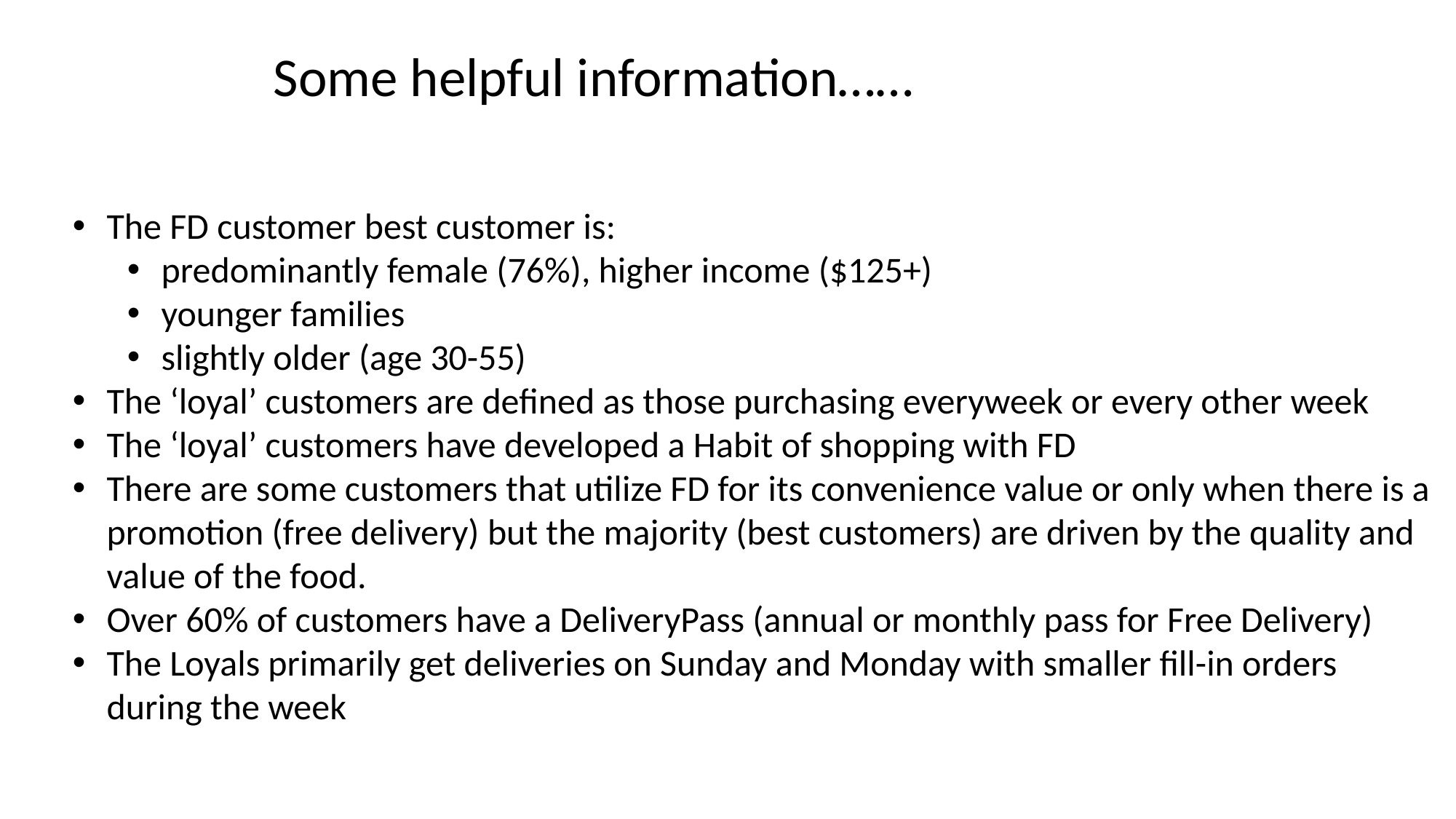

Some helpful information……
The FD customer best customer is:
predominantly female (76%), higher income ($125+)
younger families
slightly older (age 30-55)
The ‘loyal’ customers are defined as those purchasing everyweek or every other week
The ‘loyal’ customers have developed a Habit of shopping with FD
There are some customers that utilize FD for its convenience value or only when there is a promotion (free delivery) but the majority (best customers) are driven by the quality and value of the food.
Over 60% of customers have a DeliveryPass (annual or monthly pass for Free Delivery)
The Loyals primarily get deliveries on Sunday and Monday with smaller fill-in orders during the week